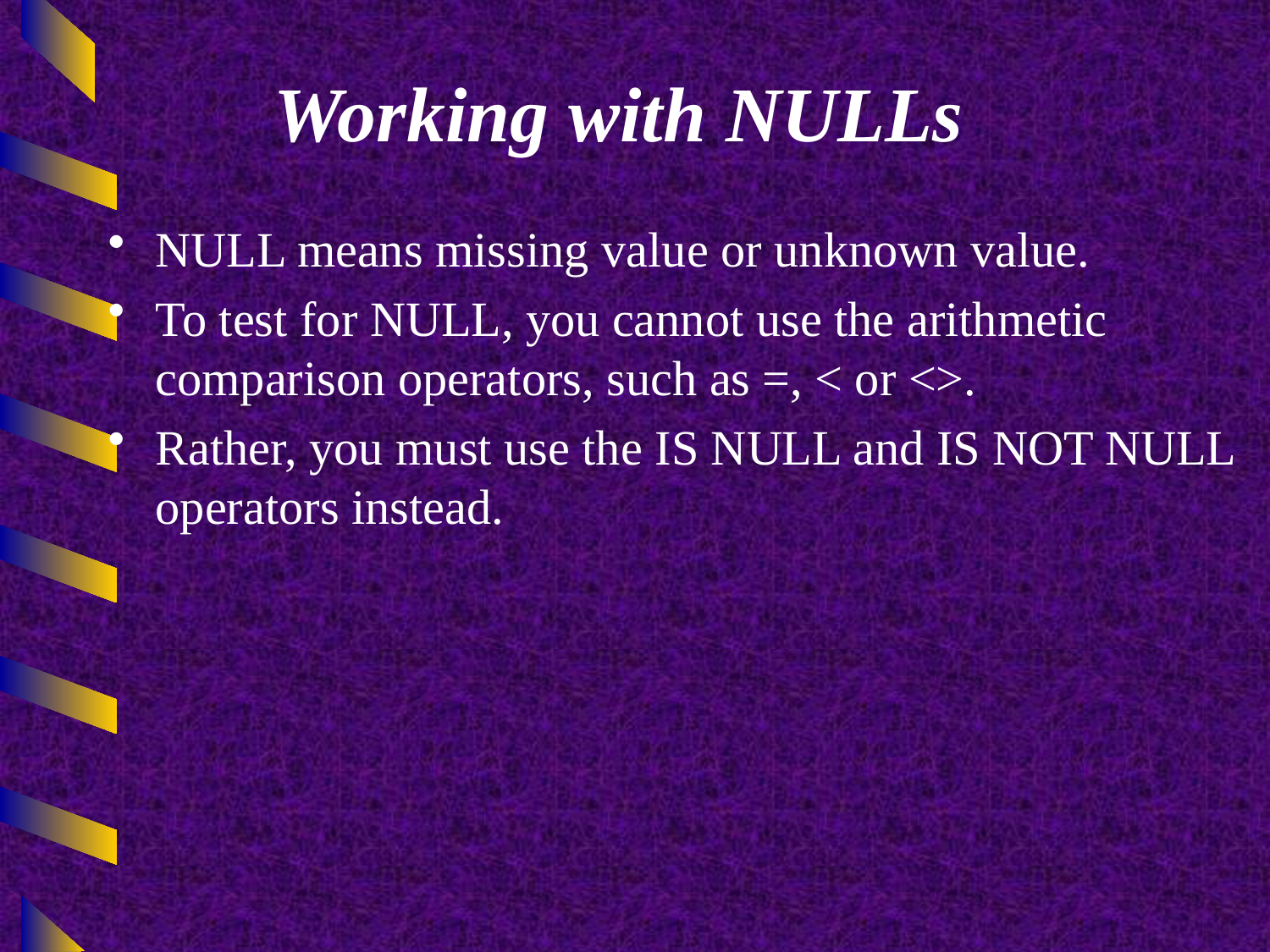

# Working with NULLs
NULL means missing value or unknown value.
To test for NULL, you cannot use the arithmetic comparison operators, such as =, < or <>.
Rather, you must use the IS NULL and IS NOT NULL operators instead.